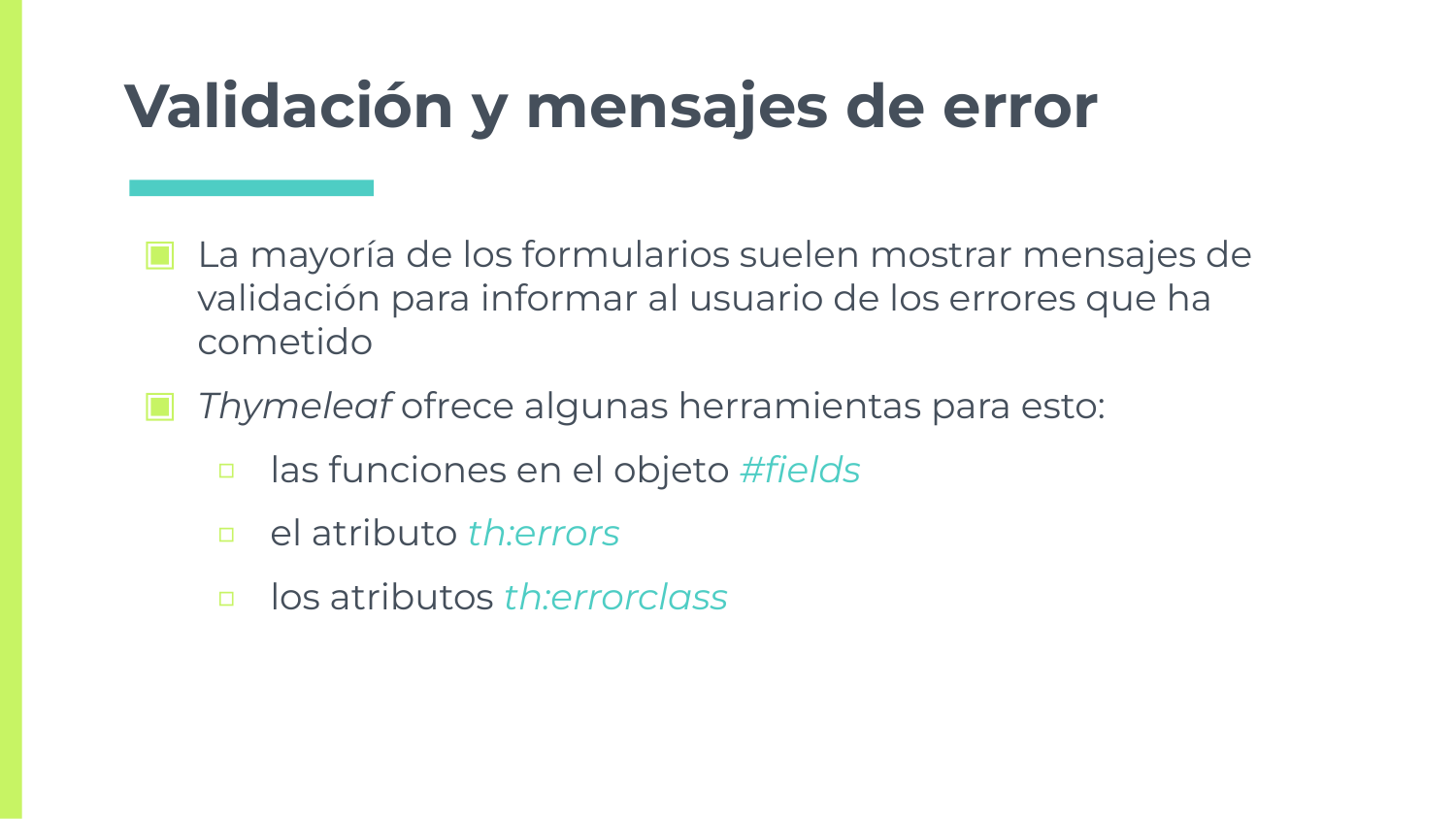

# Validación y mensajes de error
La mayoría de los formularios suelen mostrar mensajes de validación para informar al usuario de los errores que ha cometido
Thymeleaf ofrece algunas herramientas para esto:
las funciones en el objeto #fields
el atributo th:errors
los atributos th:errorclass